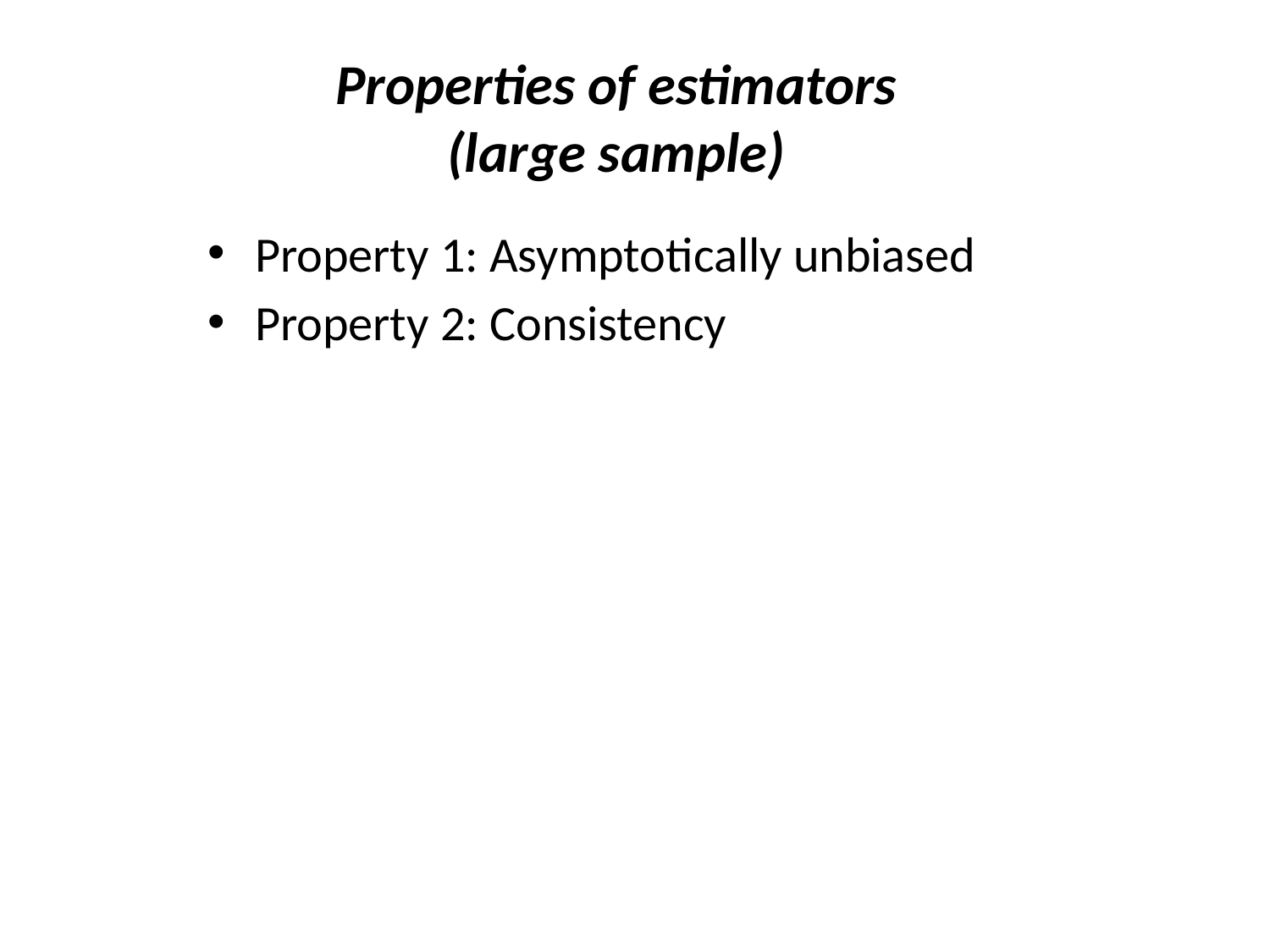

# Properties of estimators (large sample)
Property 1: Asymptotically unbiased
Property 2: Consistency